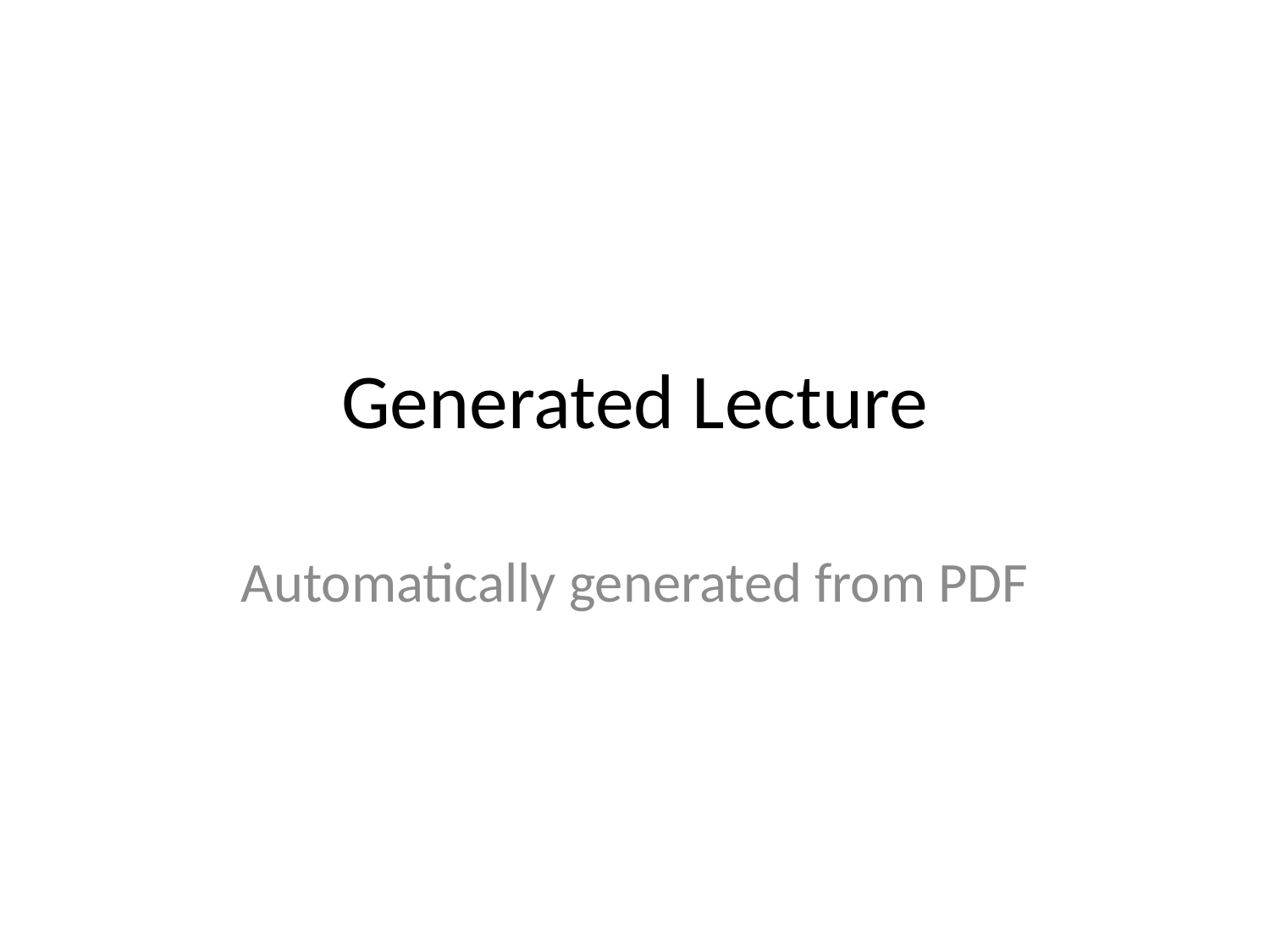

# Generated Lecture
Automatically generated from PDF